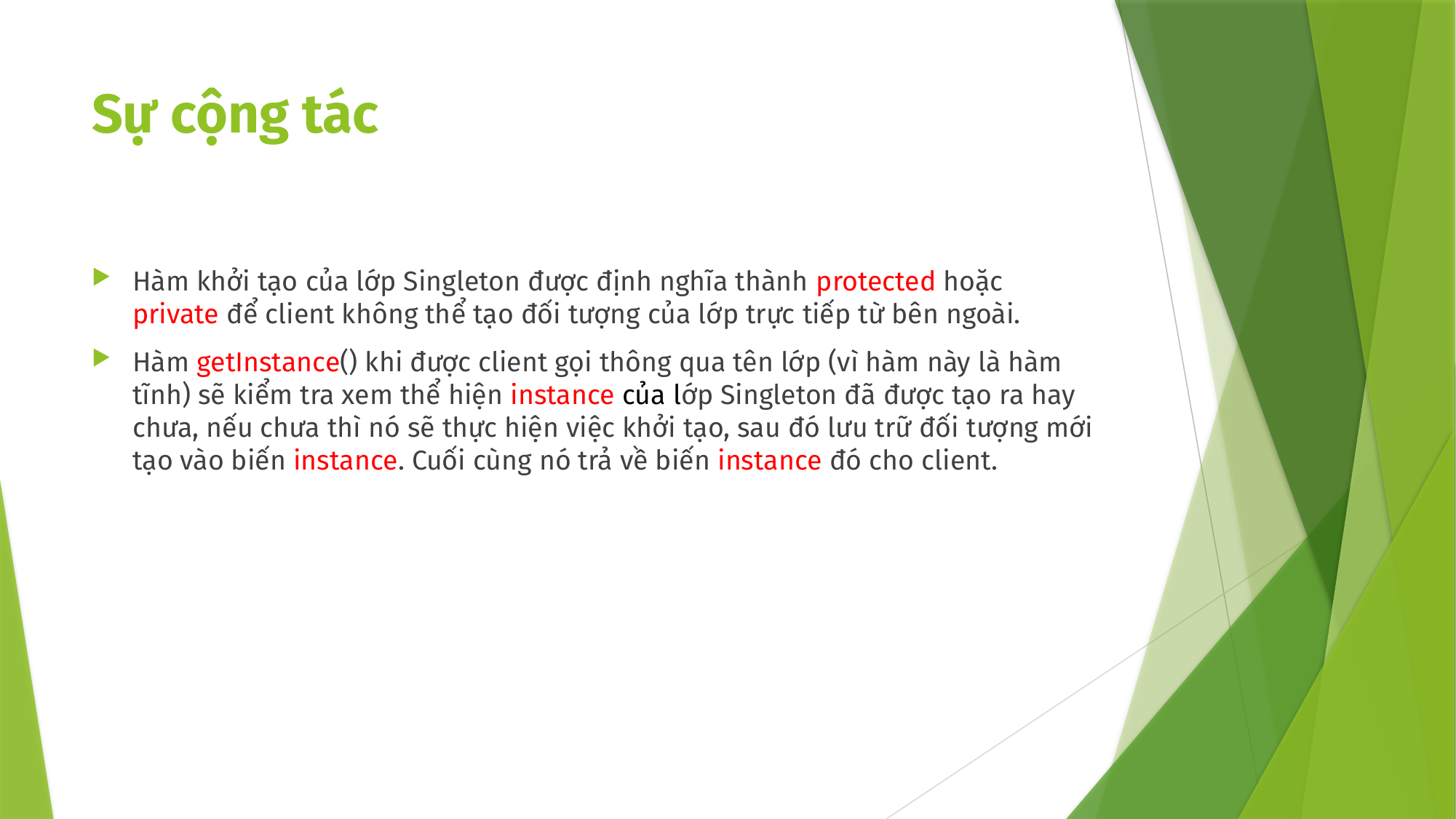

# Sự cộng tác
Hàm khởi tạo của lớp Singleton được định nghĩa thành protected hoặc private để client không thể tạo đối tượng của lớp trực tiếp từ bên ngoài.
Hàm getInstance() khi được client gọi thông qua tên lớp (vì hàm này là hàm tĩnh) sẽ kiểm tra xem thể hiện instance của lớp Singleton đã được tạo ra hay chưa, nếu chưa thì nó sẽ thực hiện việc khởi tạo, sau đó lưu trữ đối tượng mới tạo vào biến instance. Cuối cùng nó trả về biến instance đó cho client.